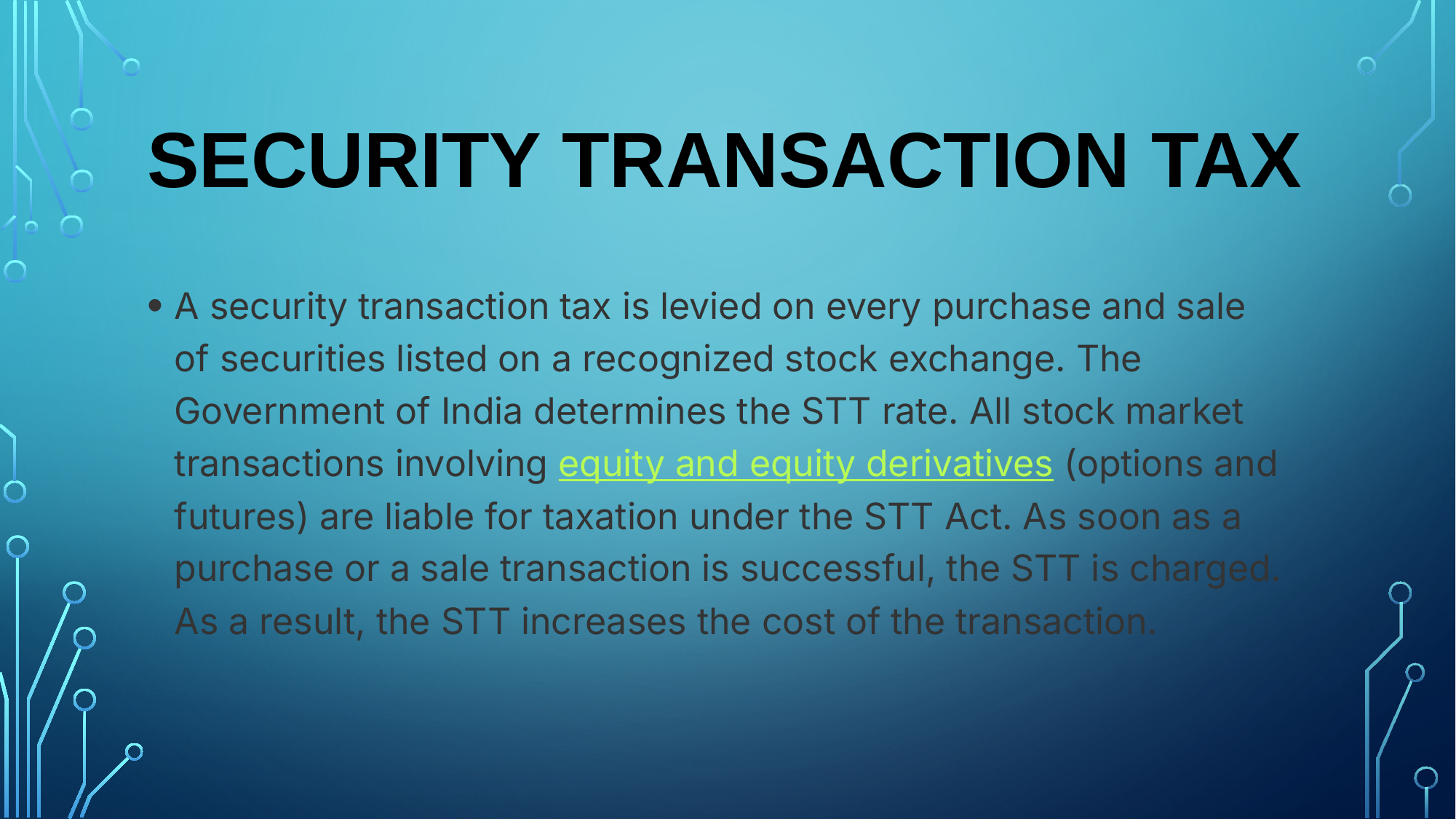

# Security Transaction Tax
A security transaction tax is levied on every purchase and sale of securities listed on a recognized stock exchange. The Government of India determines the STT rate. All stock market transactions involving equity and equity derivatives (options and futures) are liable for taxation under the STT Act. As soon as a purchase or a sale transaction is successful, the STT is charged. As a result, the STT increases the cost of the transaction.